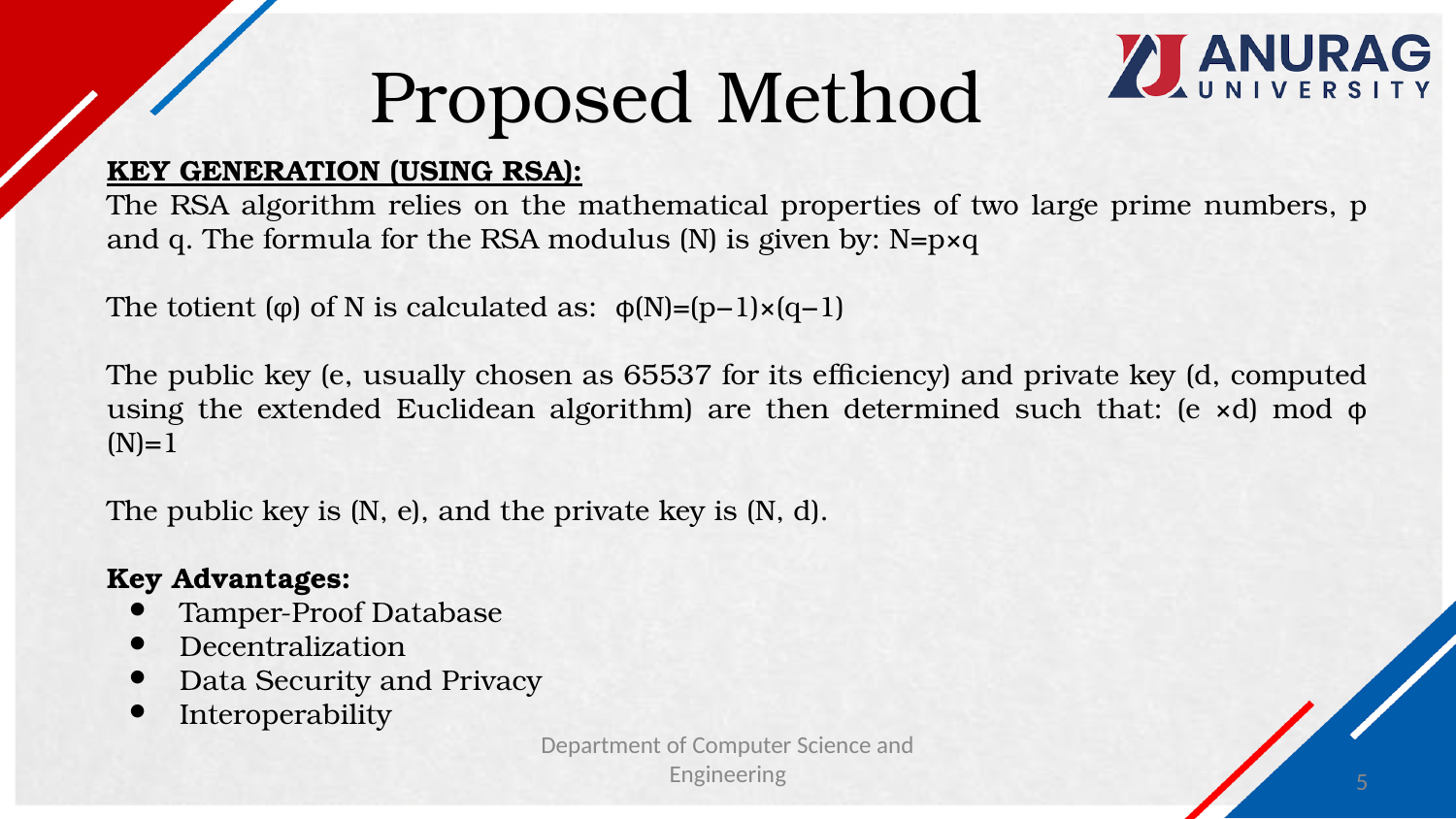

# Proposed Method

KEY GENERATION (USING RSA):
The RSA algorithm relies on the mathematical properties of two large prime numbers, p and q. The formula for the RSA modulus (N) is given by: N=p×q

The totient (φ) of N is calculated as:  ϕ(N)=(p−1)×(q−1)

The public key (e, usually chosen as 65537 for its efficiency) and private key (d, computed using the extended Euclidean algorithm) are then determined such that: (e ×d) mod ϕ (N)=1

The public key is (N, e), and the private key is (N, d).

Key Advantages:
Tamper-Proof Database
Decentralization
Data Security and Privacy
Interoperability

Department of Computer Science and Engineering
5